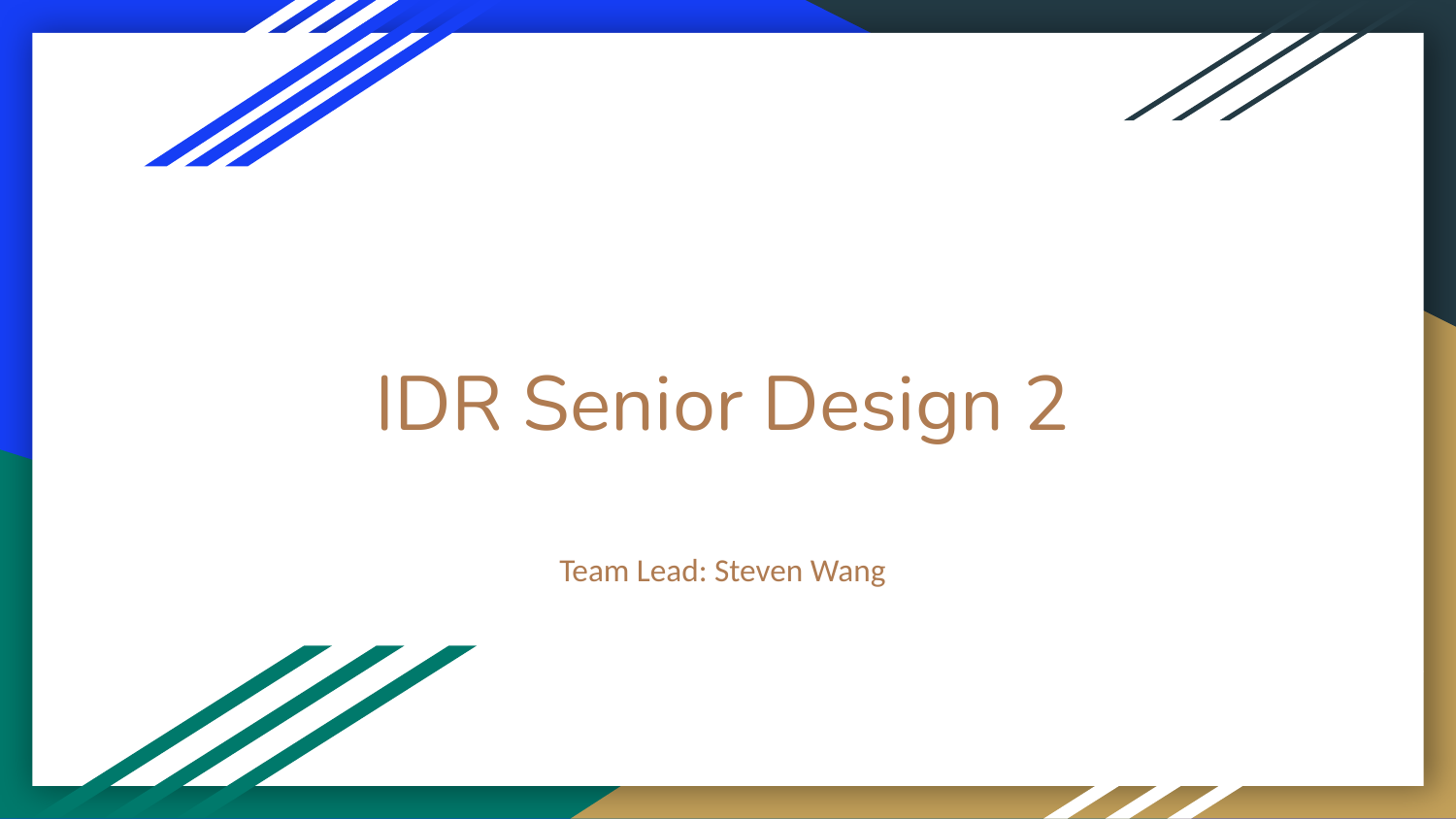

# IDR Senior Design 2
Team Lead: Steven Wang